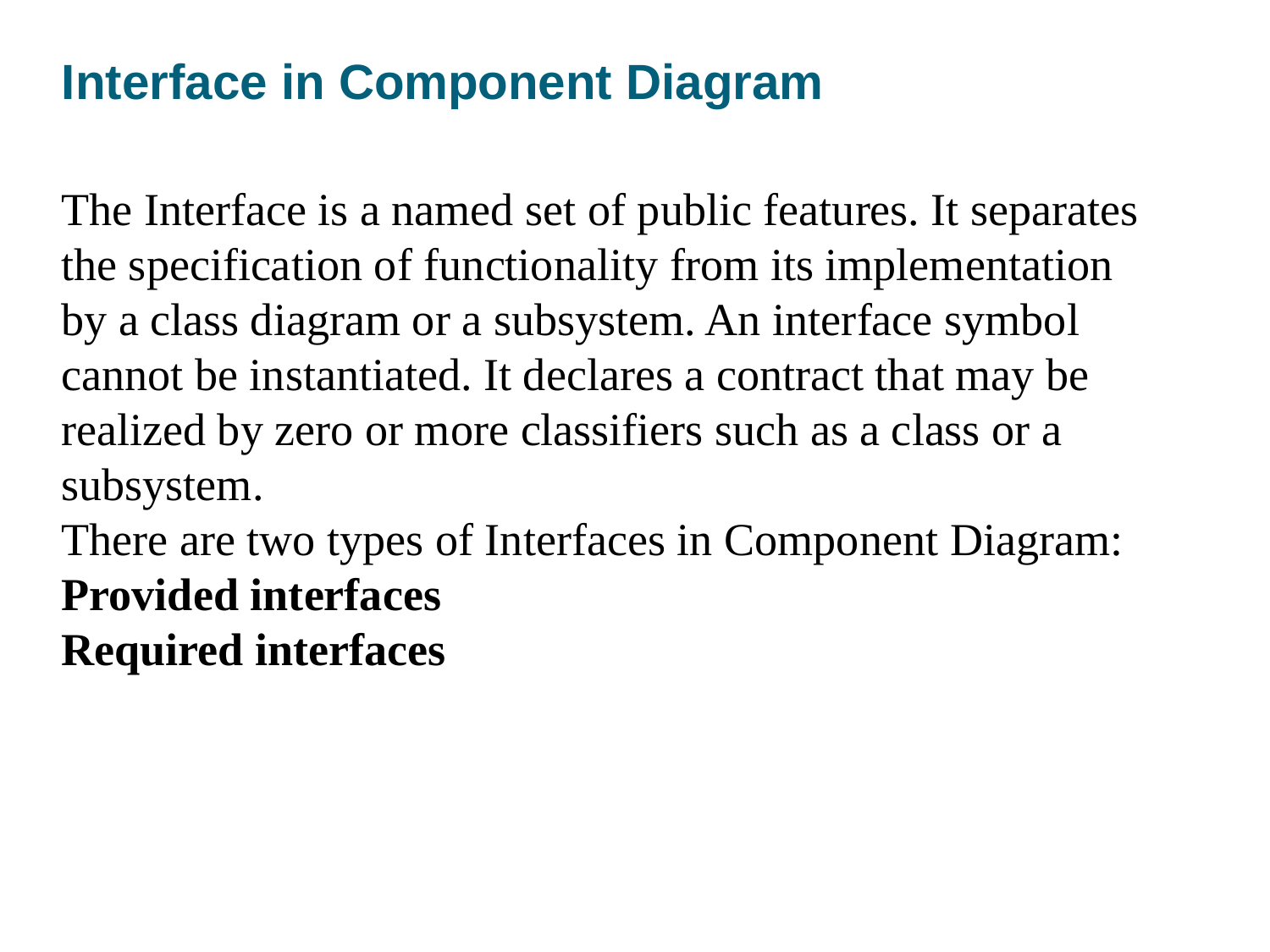

# Interface in Component Diagram
The Interface is a named set of public features. It separates the specification of functionality from its implementation by a class diagram or a subsystem. An interface symbol cannot be instantiated. It declares a contract that may be realized by zero or more classifiers such as a class or a subsystem.
There are two types of Interfaces in Component Diagram:
Provided interfaces
Required interfaces